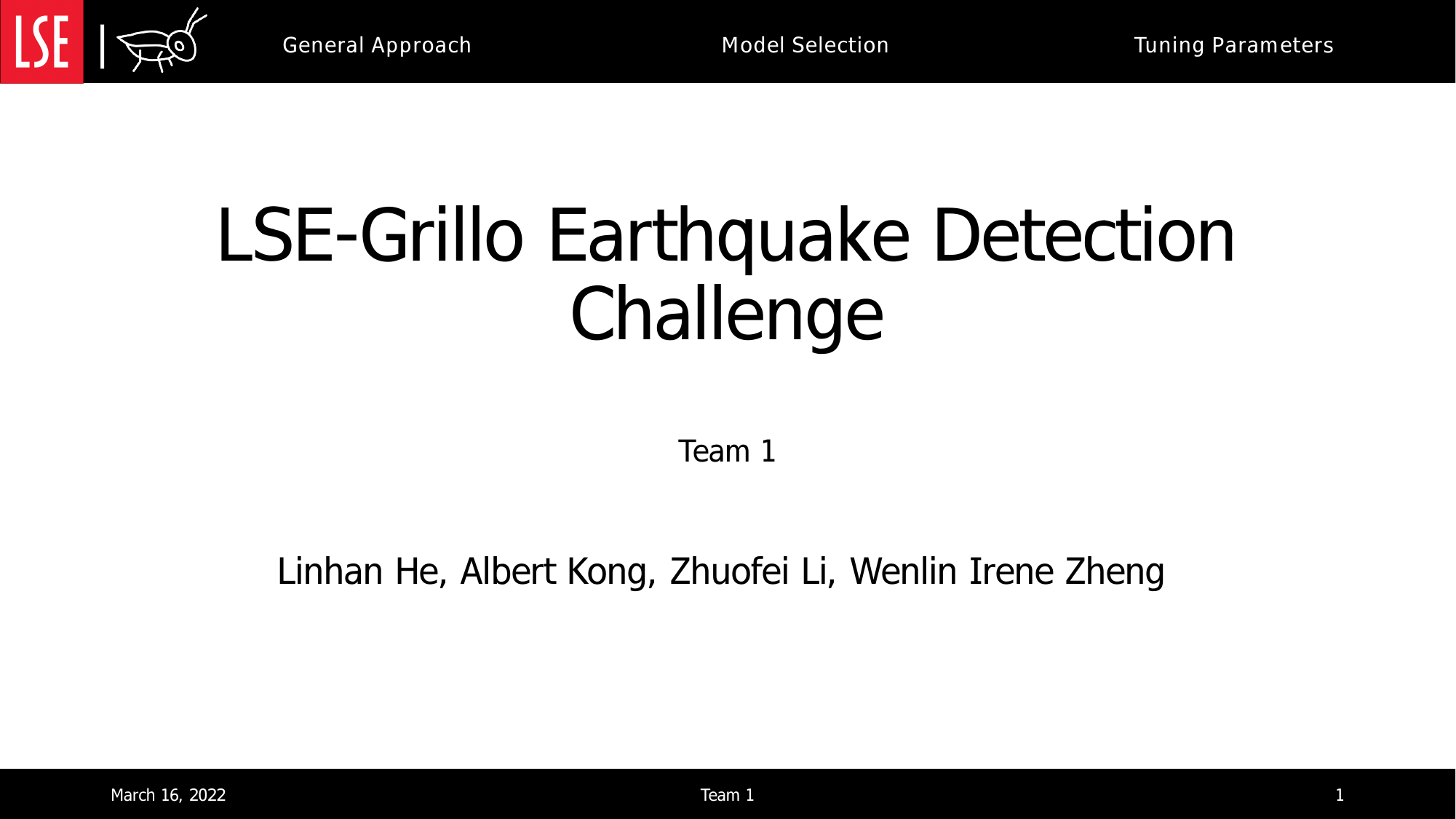

Tuning Parameters
General Approach
Model Selection
# LSE-Grillo Earthquake Detection Challenge
Team 1
Linhan He, Albert Kong, Zhuofei Li, Wenlin Irene Zheng
March 16, 2022
Team 1
1